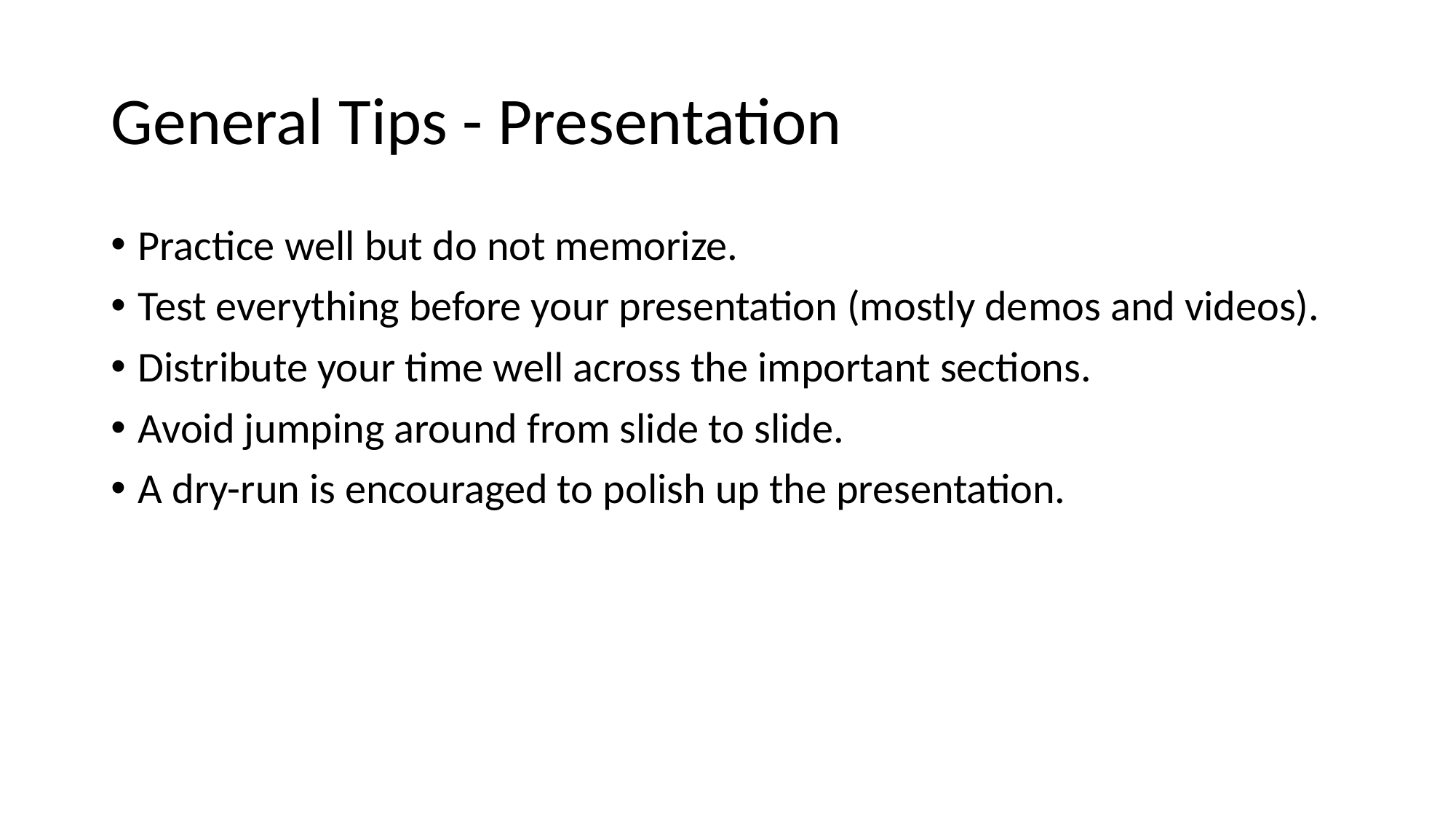

# General Tips - Presentation
Practice well but do not memorize.
Test everything before your presentation (mostly demos and videos).
Distribute your time well across the important sections.
Avoid jumping around from slide to slide.
A dry-run is encouraged to polish up the presentation.